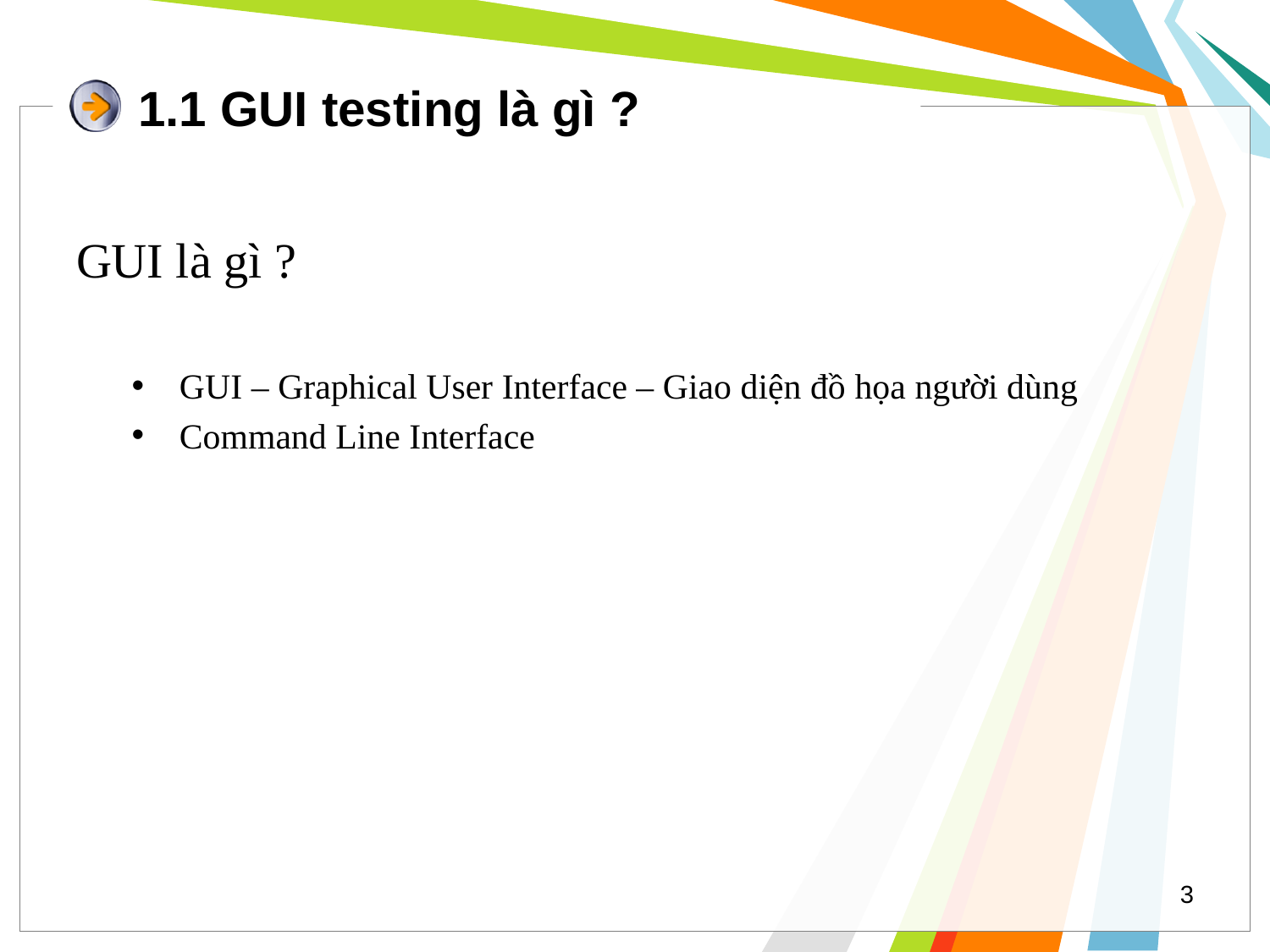

# 1.1 GUI testing là gì ?
GUI là gì ?

GUI – Graphical User Interface – Giao diện đồ họa người dùng
Command Line Interface

3